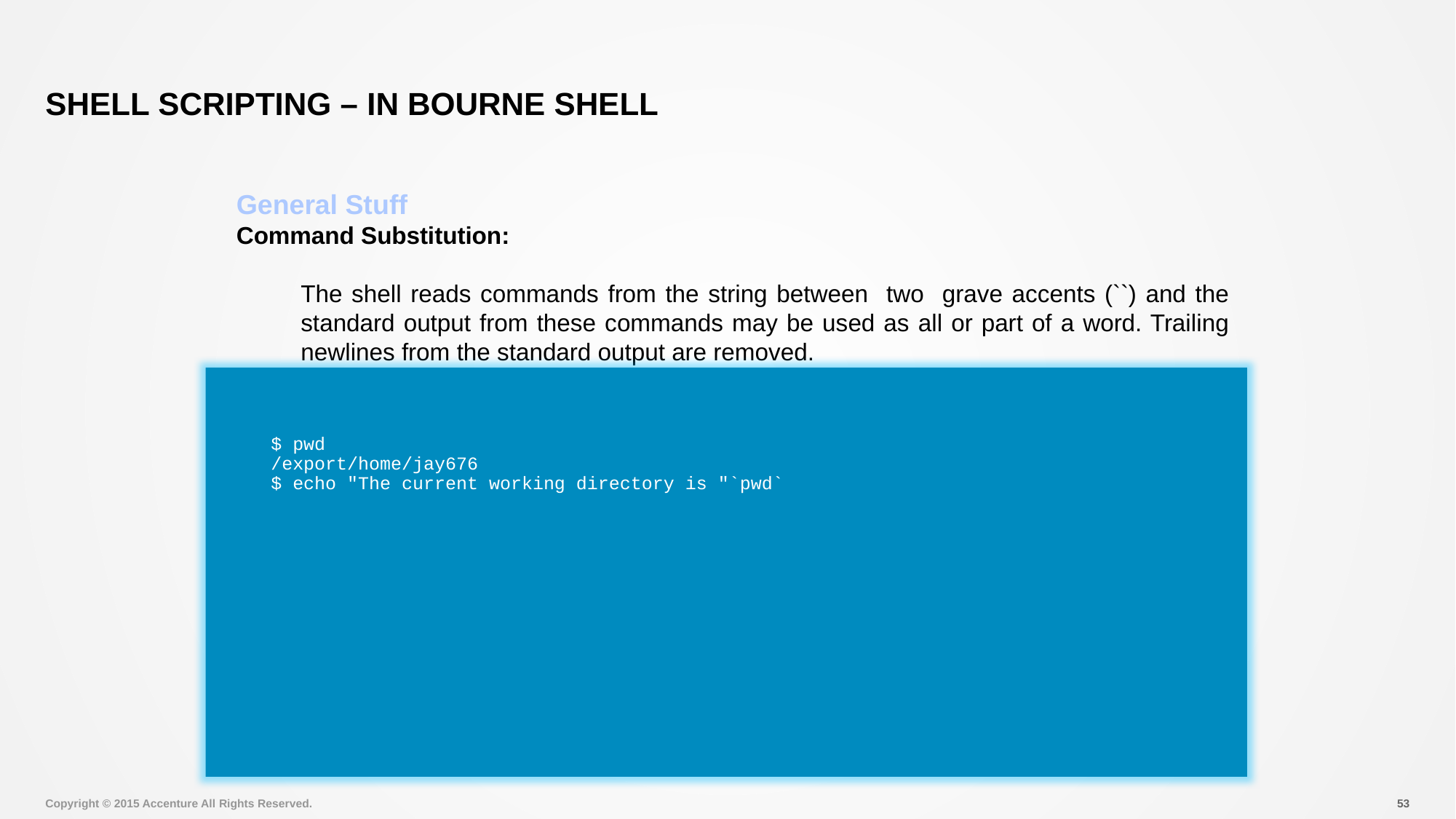

# Shell Scripting – In Bourne Shell

General Stuff
Command Substitution:

The shell reads commands from the string between  two  grave accents (``) and the standard output from these commands may be used as all or part of a word. Trailing newlines from the standard output are removed.

$ pwd
/export/home/jay676
$ echo "The current working directory is "`pwd`

Copyright © 2015 Accenture All Rights Reserved.
53